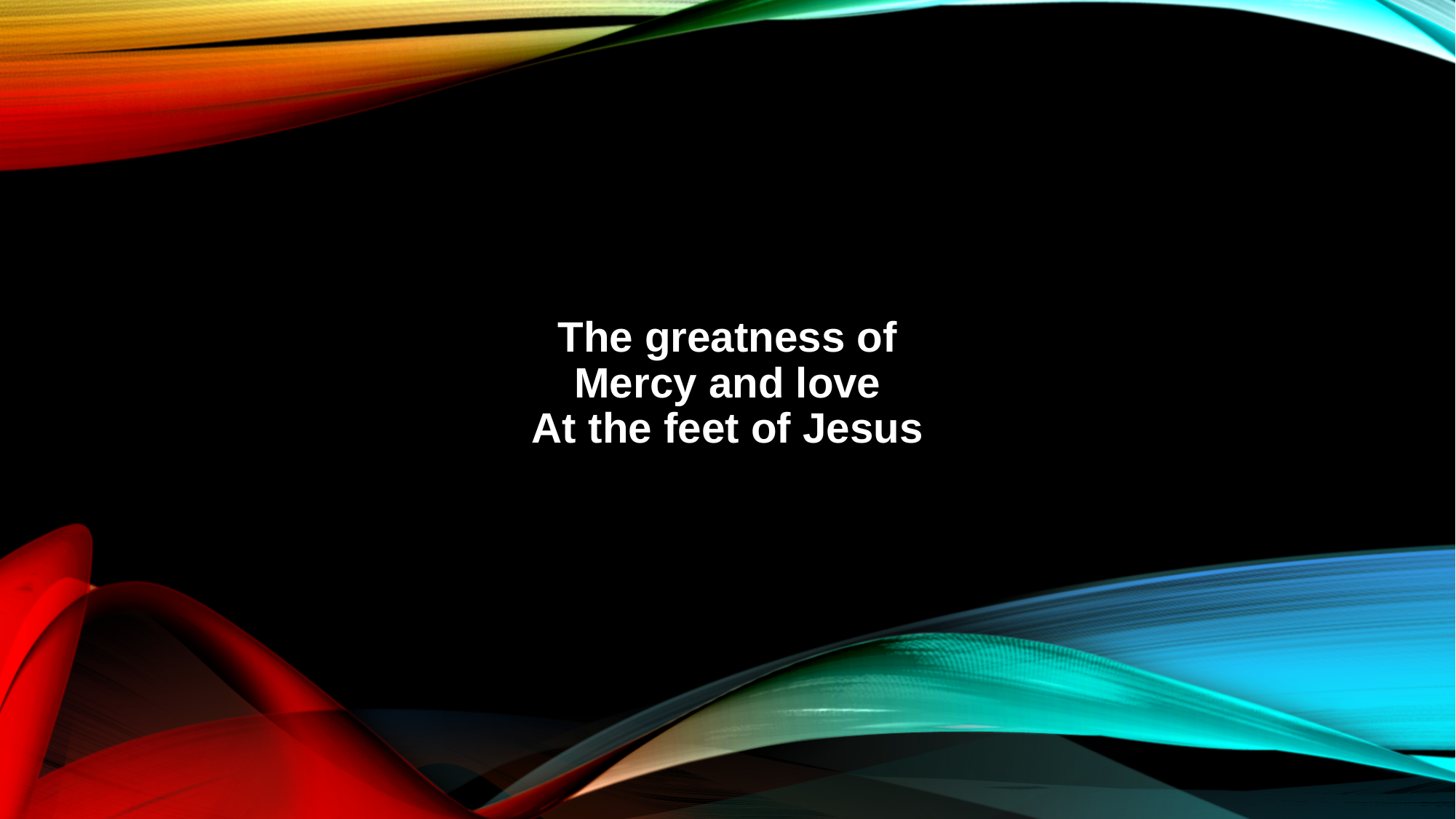

The greatness of
Mercy and love
At the feet of Jesus